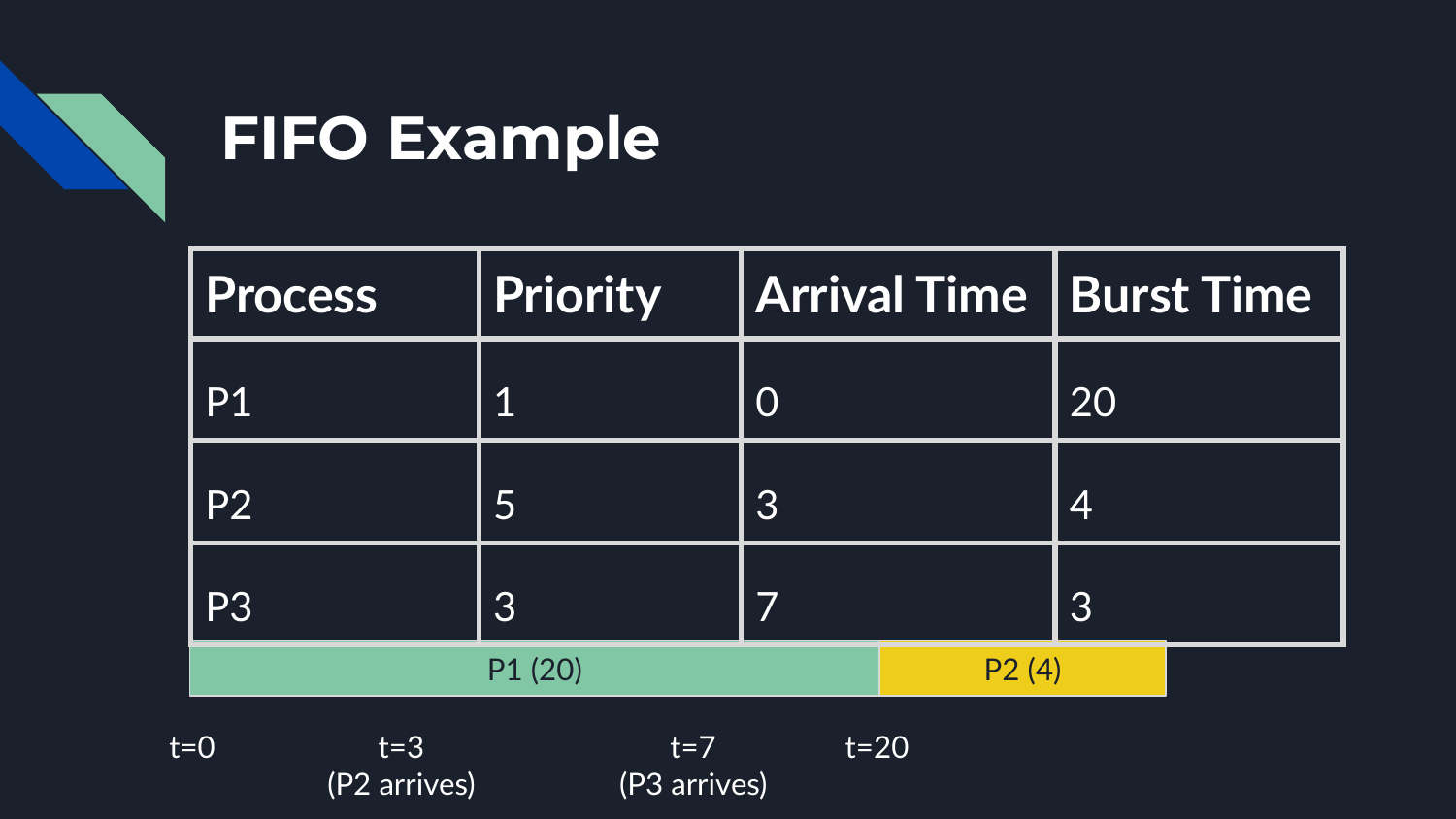

# FIFO Example
| Process | Priority | Arrival Time | Burst Time |
| --- | --- | --- | --- |
| P1 | 1 | 0 | 20 |
| P2 | 5 | 3 | 4 |
| P3 | 3 | 7 | 3 |

P1 (20)

P2 (4)
t=0
t=3
(P2 arrives)
t=7
(P3 arrives)
t=20